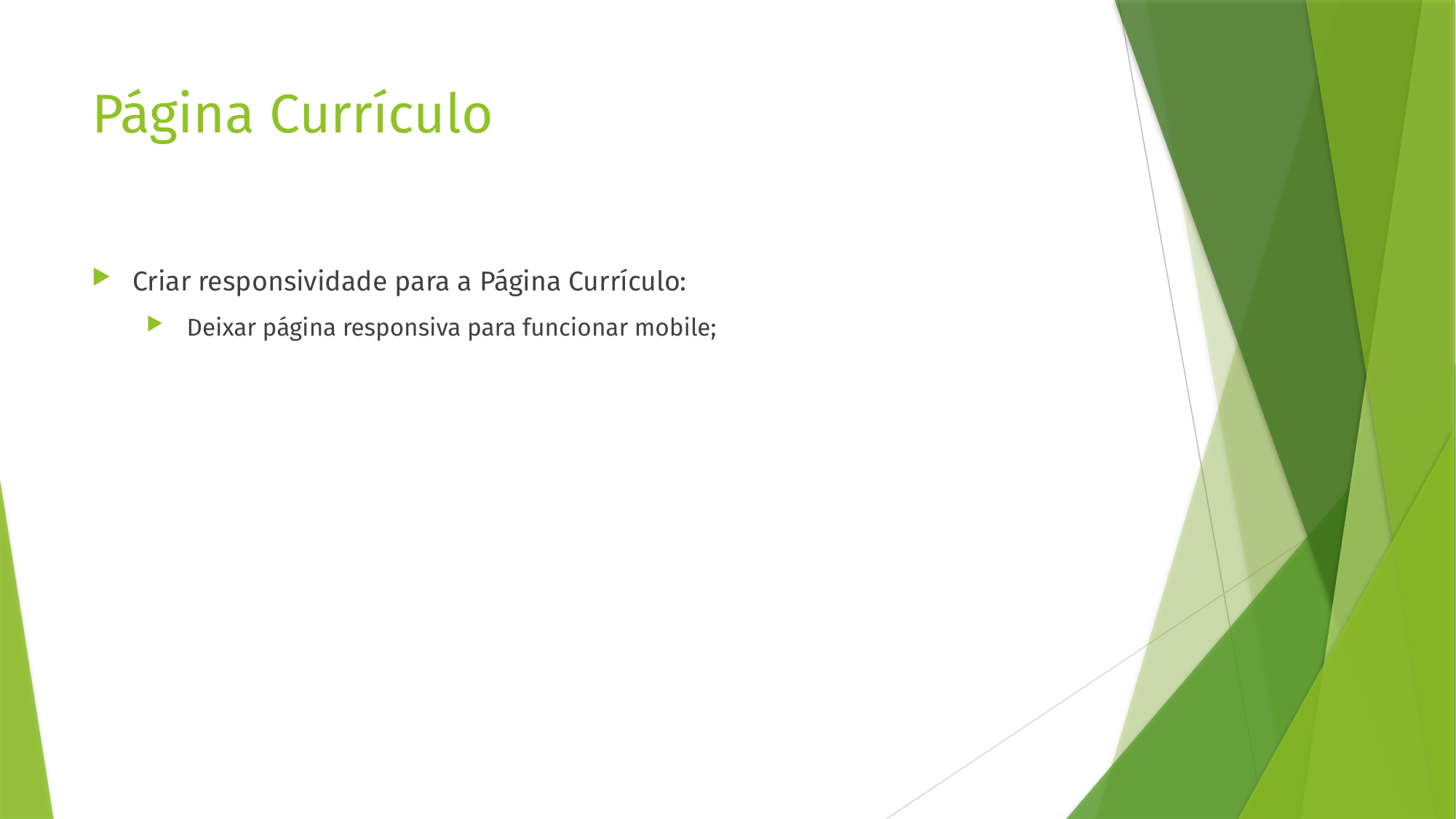

# Página Currículo
Criar responsividade para a Página Currículo:
 Deixar página responsiva para funcionar mobile;